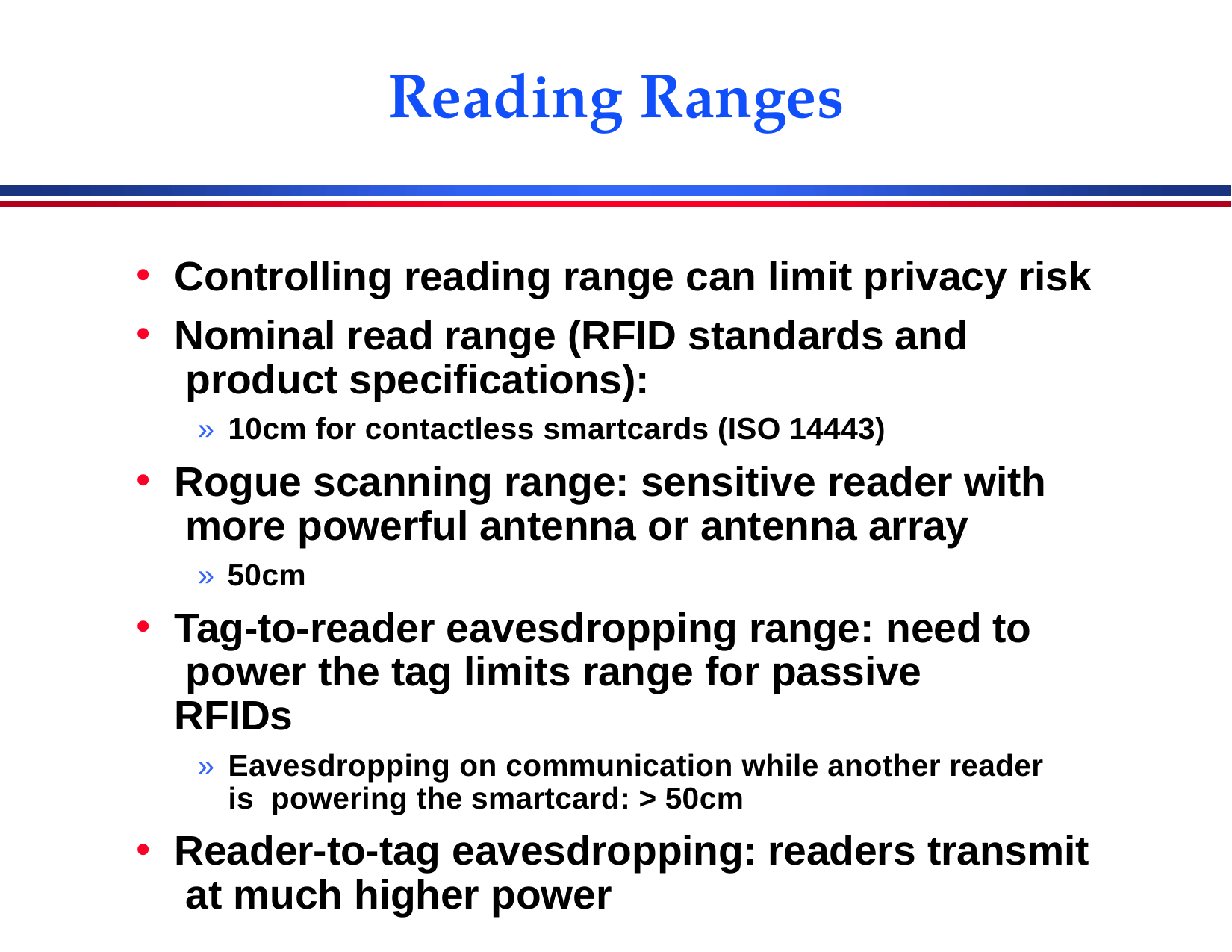

# Reading Ranges
Controlling reading range can limit privacy risk
Nominal read range (RFID standards and  product specifications):
» 10cm for contactless smartcards (ISO 14443)
Rogue scanning range: sensitive reader with  more powerful antenna or antenna array
» 50cm
Tag-to-reader eavesdropping range: need to  power the tag limits range for passive RFIDs
» Eavesdropping on communication while another reader is  powering the smartcard: > 50cm
Reader-to-tag eavesdropping: readers transmit  at much higher power